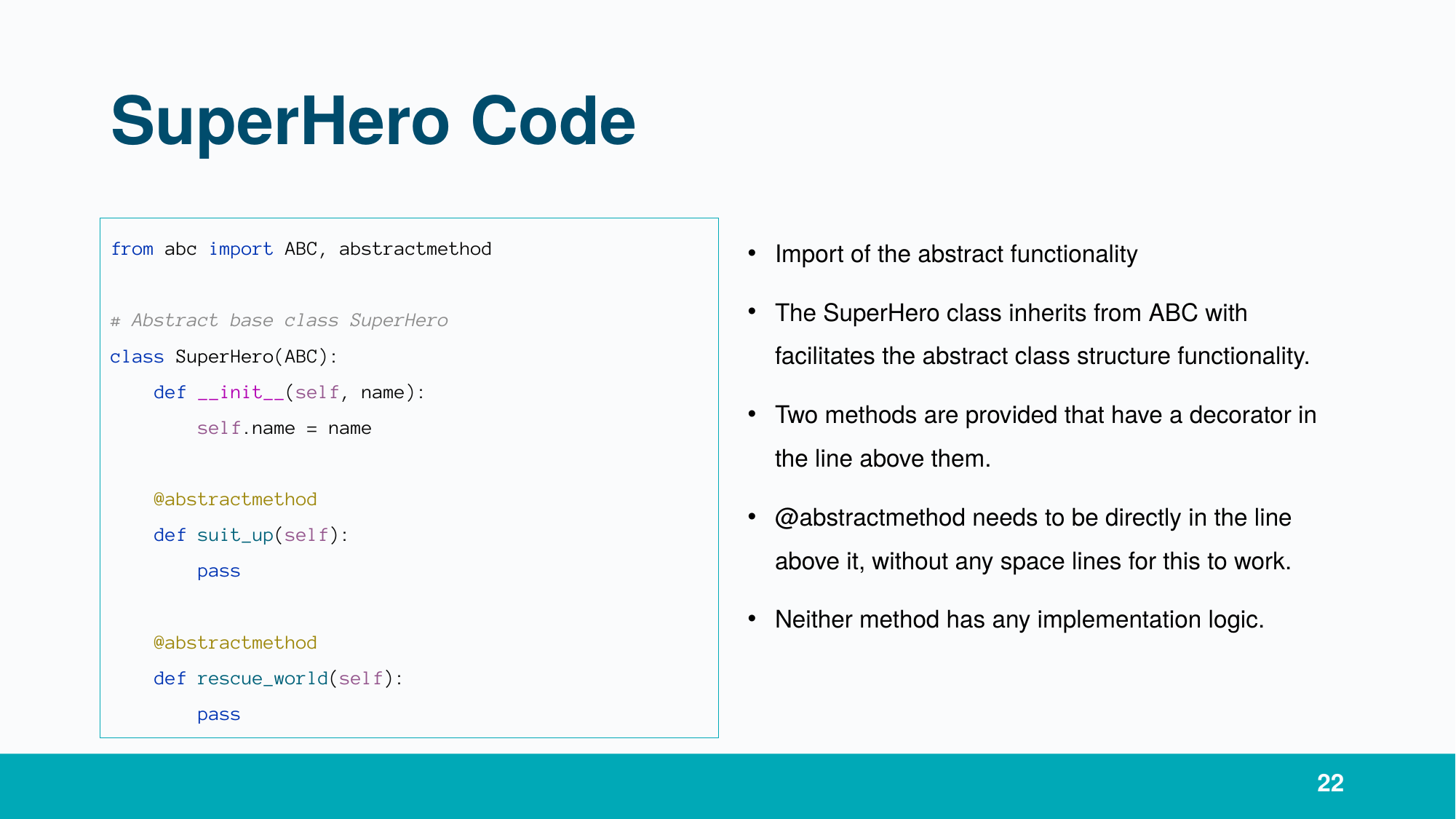

# SuperHero Code
from abc import ABC, abstractmethod
# Abstract base class SuperHero
class SuperHero(ABC):
    def __init__(self, name):
        self.name = name
    @abstractmethod
    def suit_up(self):
        pass
    @abstractmethod
    def rescue_world(self):
        pass
Import of the abstract functionality
The SuperHero class inherits from ABC with facilitates the abstract class structure functionality.
Two methods are provided that have a decorator in the line above them.
@abstractmethod needs to be directly in the line above it, without any space lines for this to work.
Neither method has any implementation logic.
22